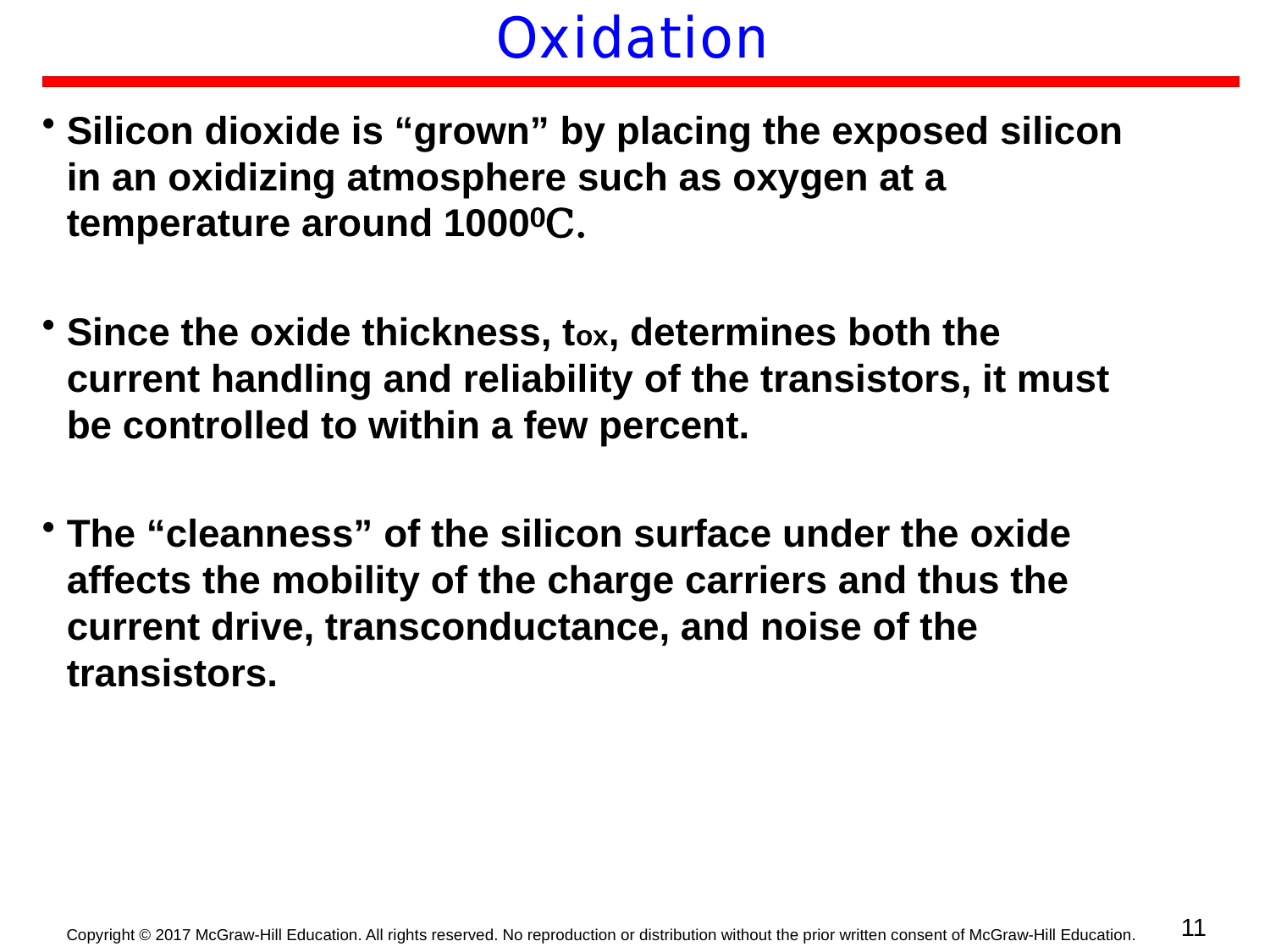

# Oxidation
Silicon dioxide is “grown” by placing the exposed silicon in an oxidizing atmosphere such as oxygen at a temperature around 1000⁰C.

Since the oxide thickness, tox, determines both the current handling and reliability of the transistors, it must be controlled to within a few percent.

The “cleanness” of the silicon surface under the oxide affects the mobility of the charge carriers and thus the current drive, transconductance, and noise of the transistors.

11